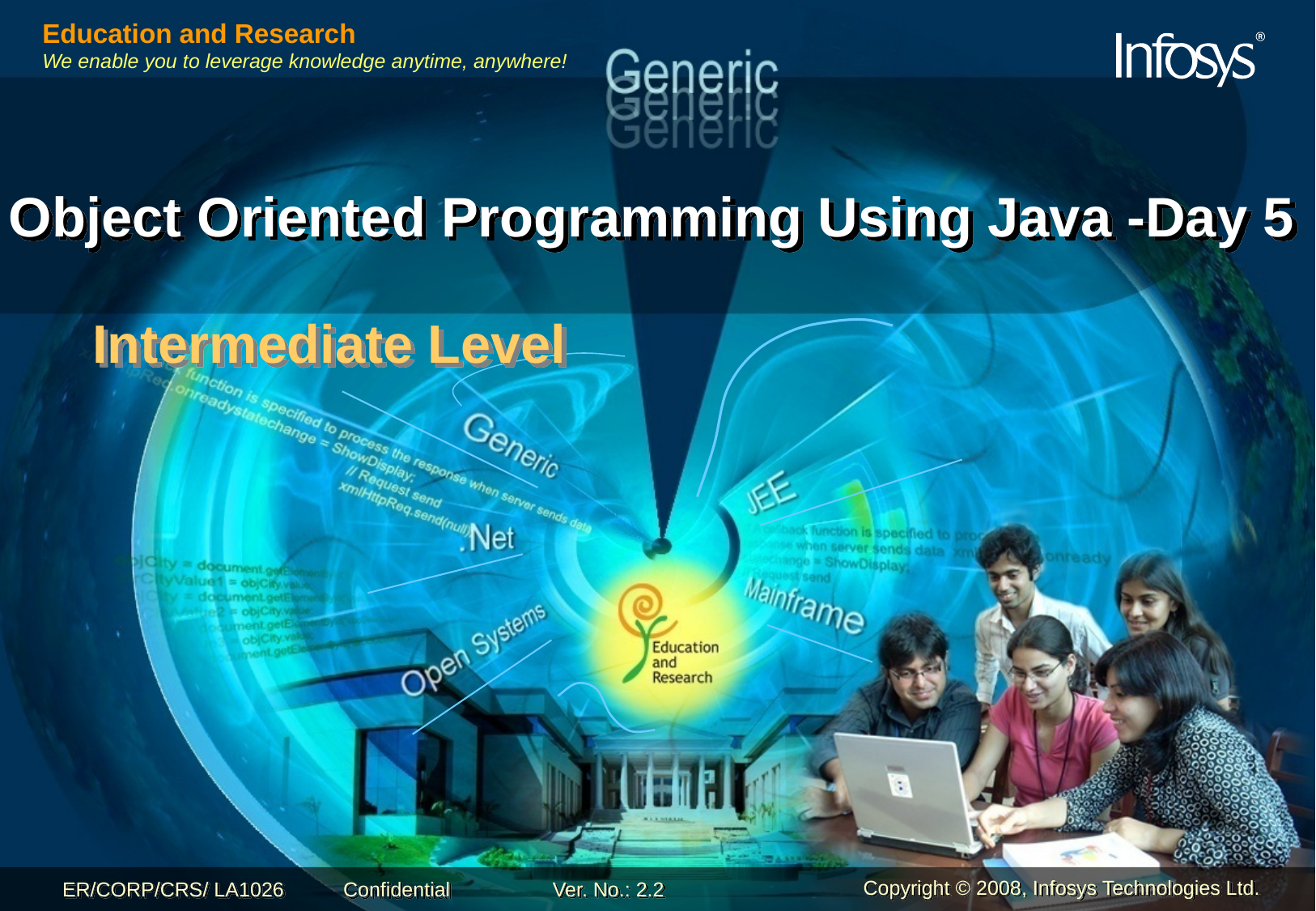

# Object Oriented Programming Using Java -Day 5
Intermediate Level